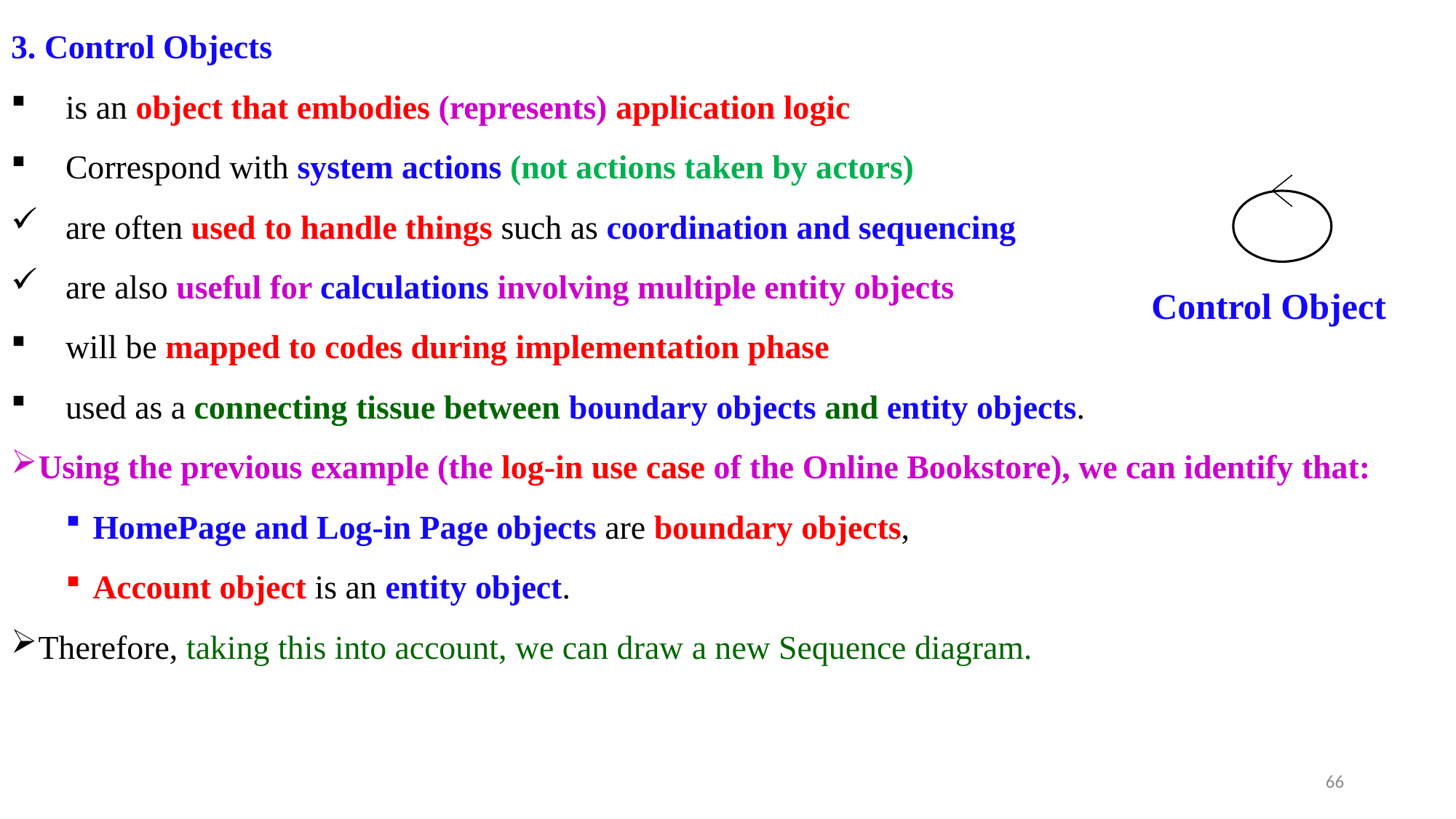

3. Control Objects
is an object that embodies (represents) application logic
Correspond with system actions (not actions taken by actors)
are often used to handle things such as coordination and sequencing
are also useful for calculations involving multiple entity objects
will be mapped to codes during implementation phase
used as a connecting tissue between boundary objects and entity objects.
Using the previous example (the log-in use case of the Online Bookstore), we can identify that:
HomePage and Log-in Page objects are boundary objects,
Account object is an entity object.
Therefore, taking this into account, we can draw a new Sequence diagram.

Control Object
66